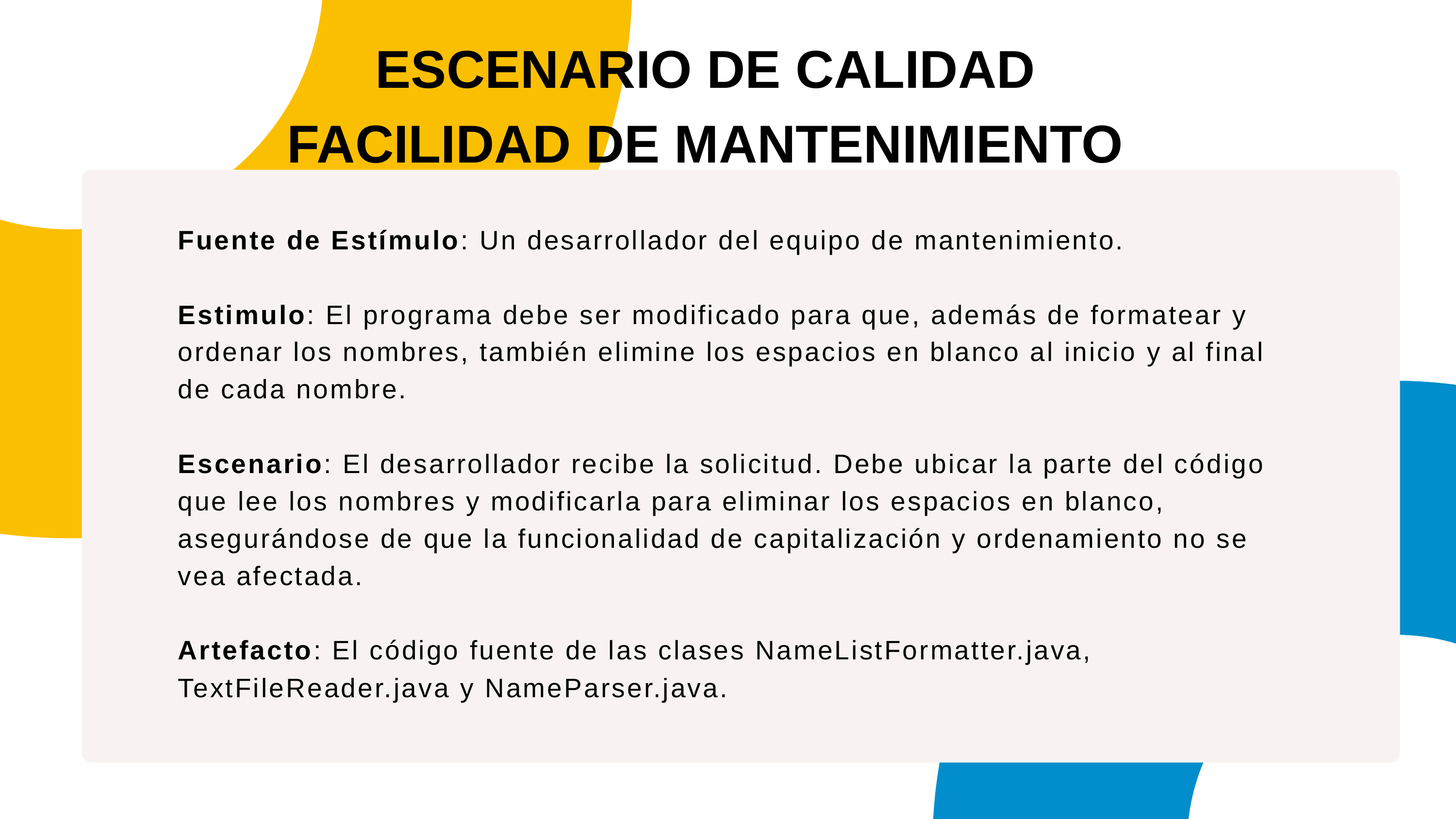

ESCENARIO DE CALIDAD
FACILIDAD DE MANTENIMIENTO

Fuente de Estímulo: Un desarrollador del equipo de mantenimiento.

Estimulo: El programa debe ser modificado para que, además de formatear y ordenar los nombres, también elimine los espacios en blanco al inicio y al final de cada nombre.

Escenario: El desarrollador recibe la solicitud. Debe ubicar la parte del código que lee los nombres y modificarla para eliminar los espacios en blanco, asegurándose de que la funcionalidad de capitalización y ordenamiento no se vea afectada.

Artefacto: El código fuente de las clases NameListFormatter.java, TextFileReader.java y NameParser.java.